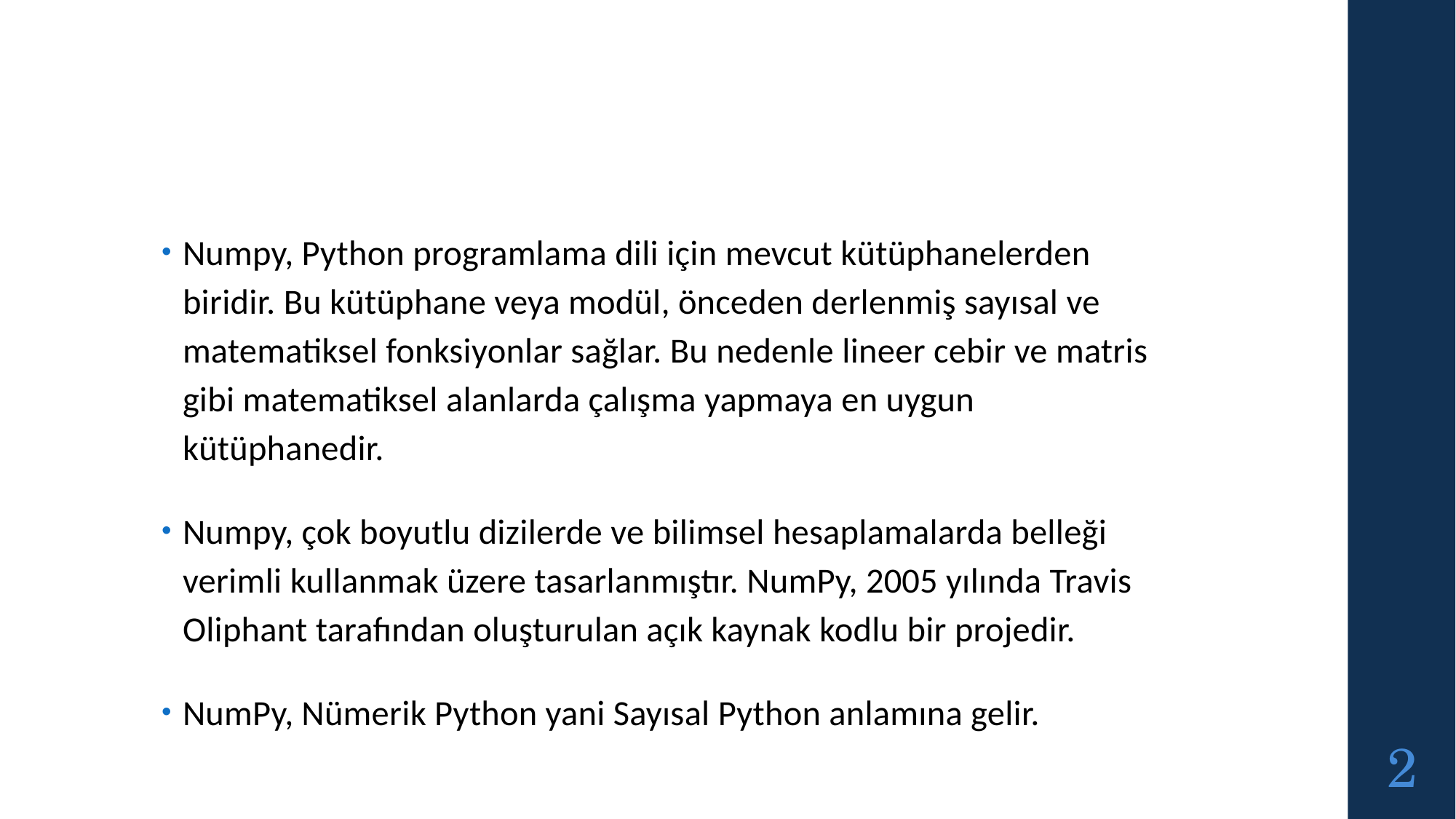

#
Numpy, Python programlama dili için mevcut kütüphanelerden biridir. Bu kütüphane veya modül, önceden derlenmiş sayısal ve matematiksel fonksiyonlar sağlar. Bu nedenle lineer cebir ve matris gibi matematiksel alanlarda çalışma yapmaya en uygun kütüphanedir.
Numpy, çok boyutlu dizilerde ve bilimsel hesaplamalarda belleği verimli kullanmak üzere tasarlanmıştır. NumPy, 2005 yılında Travis Oliphant tarafından oluşturulan açık kaynak kodlu bir projedir.
NumPy, Nümerik Python yani Sayısal Python anlamına gelir.
2